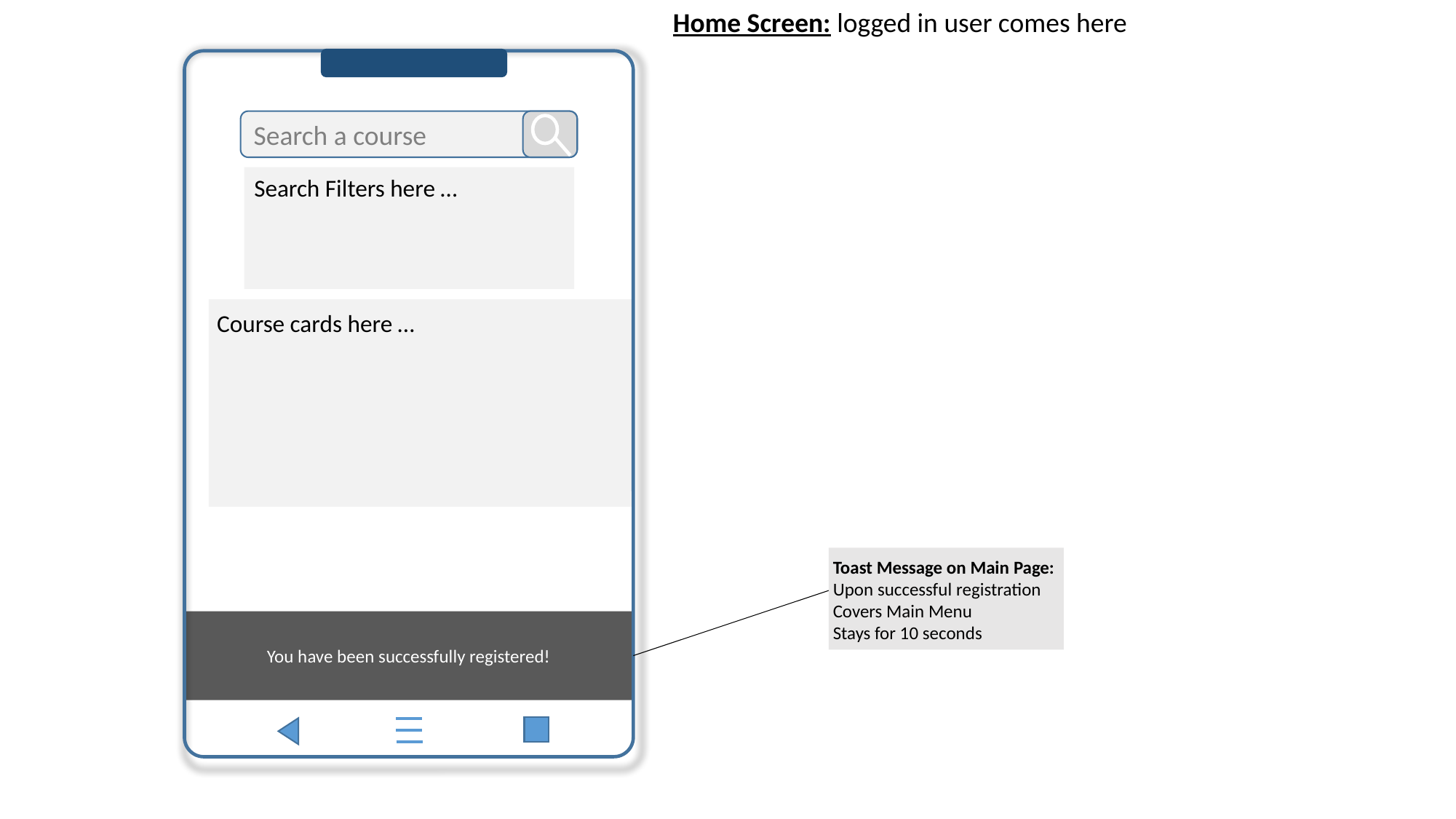

Home Screen: logged in user comes here

Search a course

Search Filters here …

Course cards here …

Toast Message on Main Page:
Upon successful registration
Covers Main Menu
Stays for 10 seconds
You have been successfully registered!